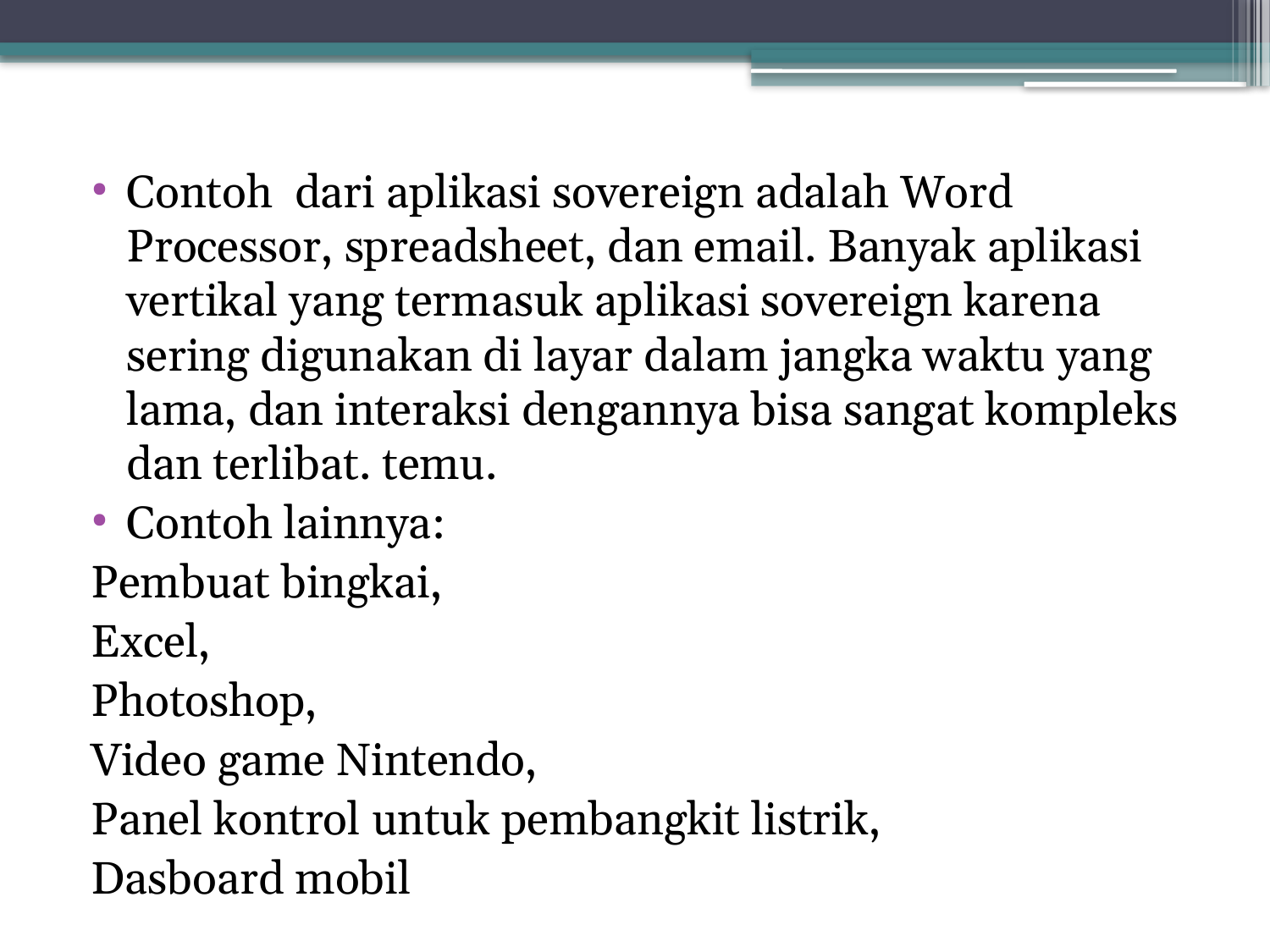

Contoh  dari aplikasi sovereign adalah Word Processor, spreadsheet, dan email. Banyak aplikasi vertikal yang termasuk aplikasi sovereign karena sering digunakan di layar dalam jangka waktu yang lama, dan interaksi dengannya bisa sangat kompleks dan terlibat. temu.
Contoh lainnya:
Pembuat bingkai,
Excel,
Photoshop,
Video game Nintendo,
Panel kontrol untuk pembangkit listrik,
Dasboard mobil